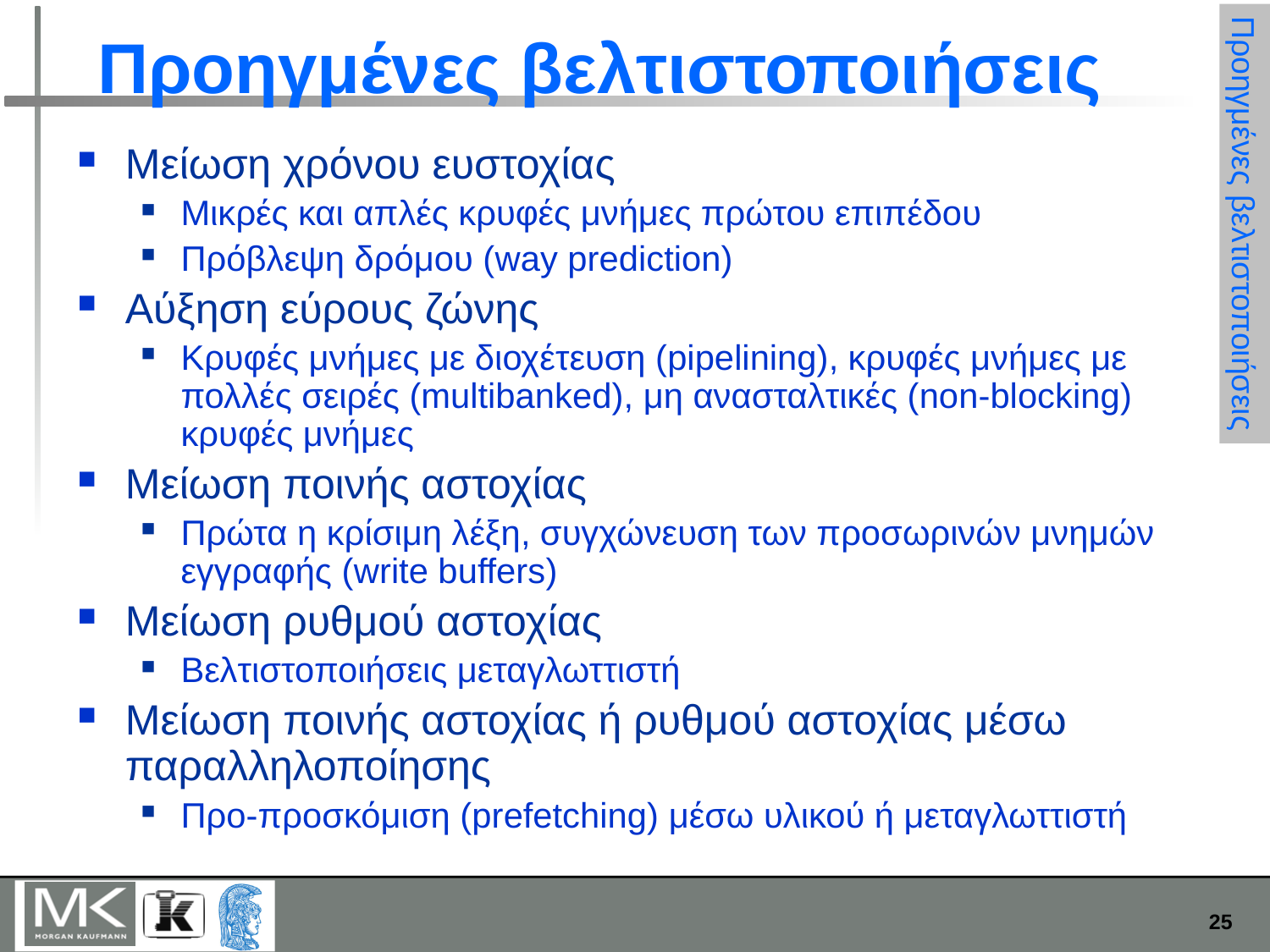

# Προηγμένες βελτιστοποιήσεις
Μείωση χρόνου ευστοχίας
Μικρές και απλές κρυφές μνήμες πρώτου επιπέδου
Πρόβλεψη δρόμου (way prediction)
Αύξηση εύρους ζώνης
Κρυφές μνήμες με διοχέτευση (pipelining), κρυφές μνήμες με πολλές σειρές (multibanked), μη ανασταλτικές (non-blocking) κρυφές μνήμες
Μείωση ποινής αστοχίας
Πρώτα η κρίσιμη λέξη, συγχώνευση των προσωρινών μνημών εγγραφής (write buffers)
Μείωση ρυθμού αστοχίας
Βελτιστοποιήσεις μεταγλωττιστή
Μείωση ποινής αστοχίας ή ρυθμού αστοχίας μέσω παραλληλοποίησης
Προ-προσκόμιση (prefetching) μέσω υλικού ή μεταγλωττιστή
Προηγμένες βελτιστοποιήσεις